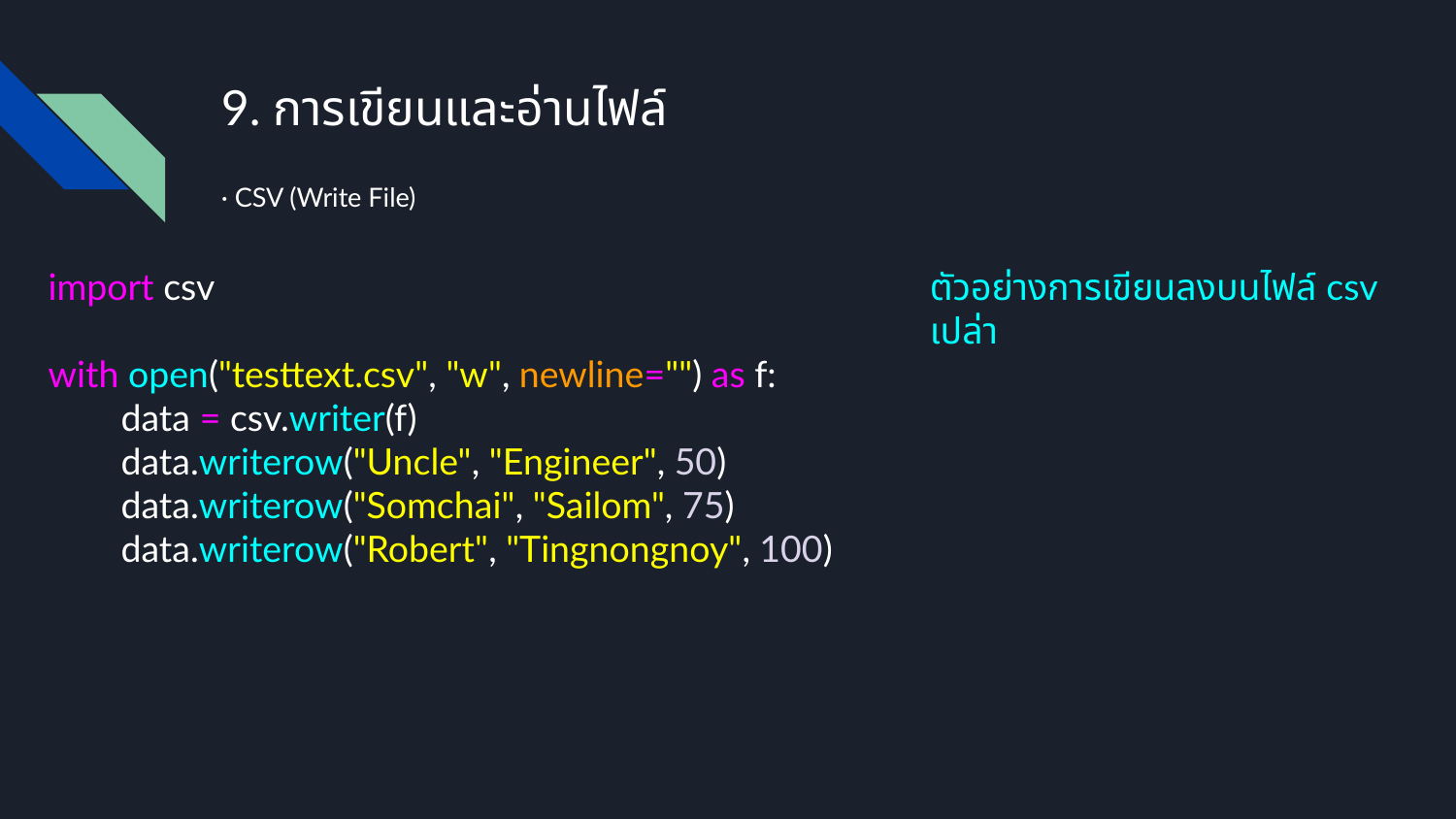

# 9. การเขียนและอ่านไฟล์
· CSV (Write File)

import csv

with open("testtext.csv", "w", newline="") as f:
data = csv.writer(f)
data.writerow("Uncle", "Engineer", 50)
data.writerow("Somchai", "Sailom", 75)
data.writerow("Robert", "Tingnongnoy", 100)
ตัวอย่างการเขียนลงบนไฟล์ csv เปล่า